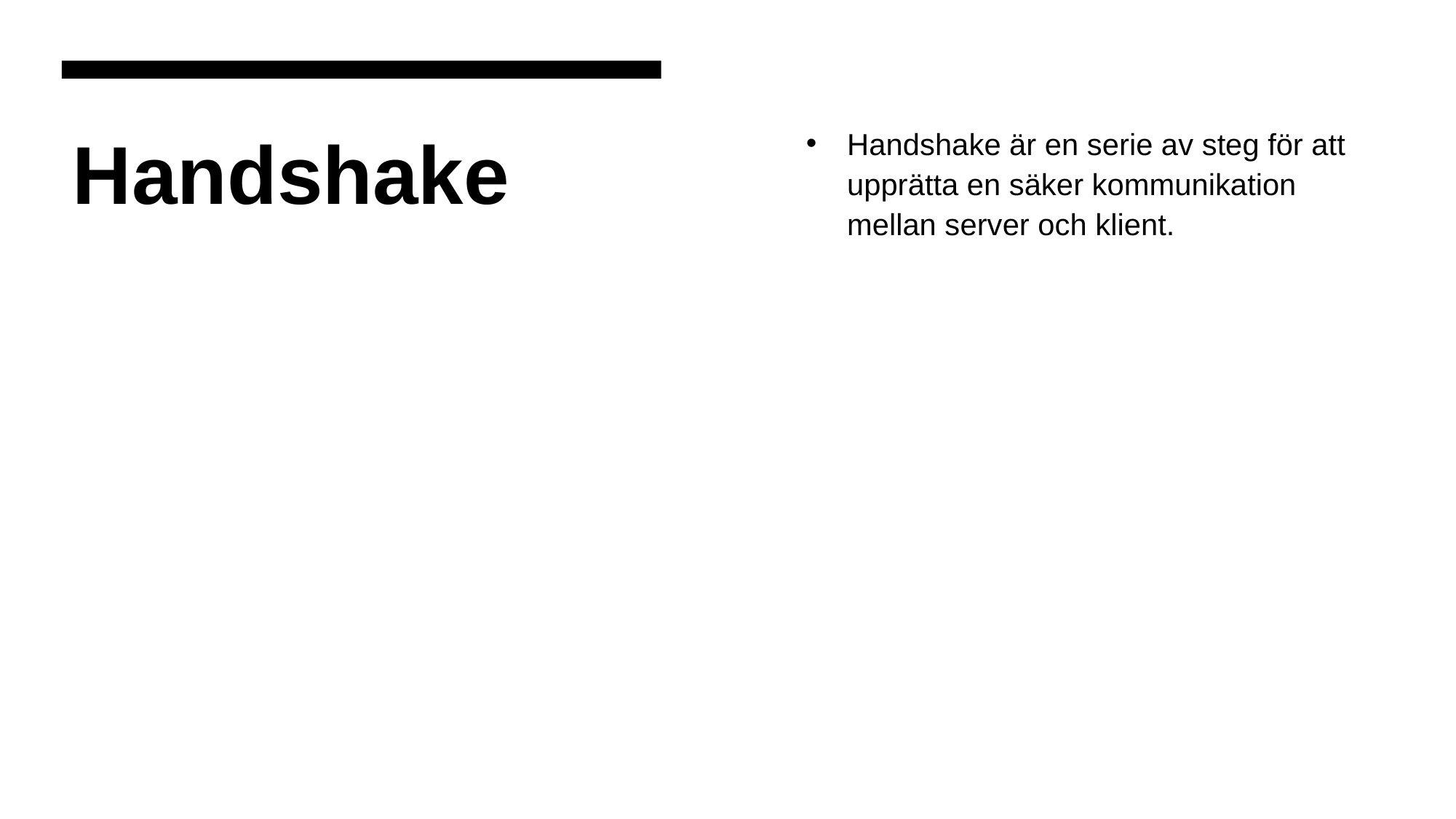

Handshake är en serie av steg för att upprätta en säker kommunikation mellan server och klient.
# Handshake